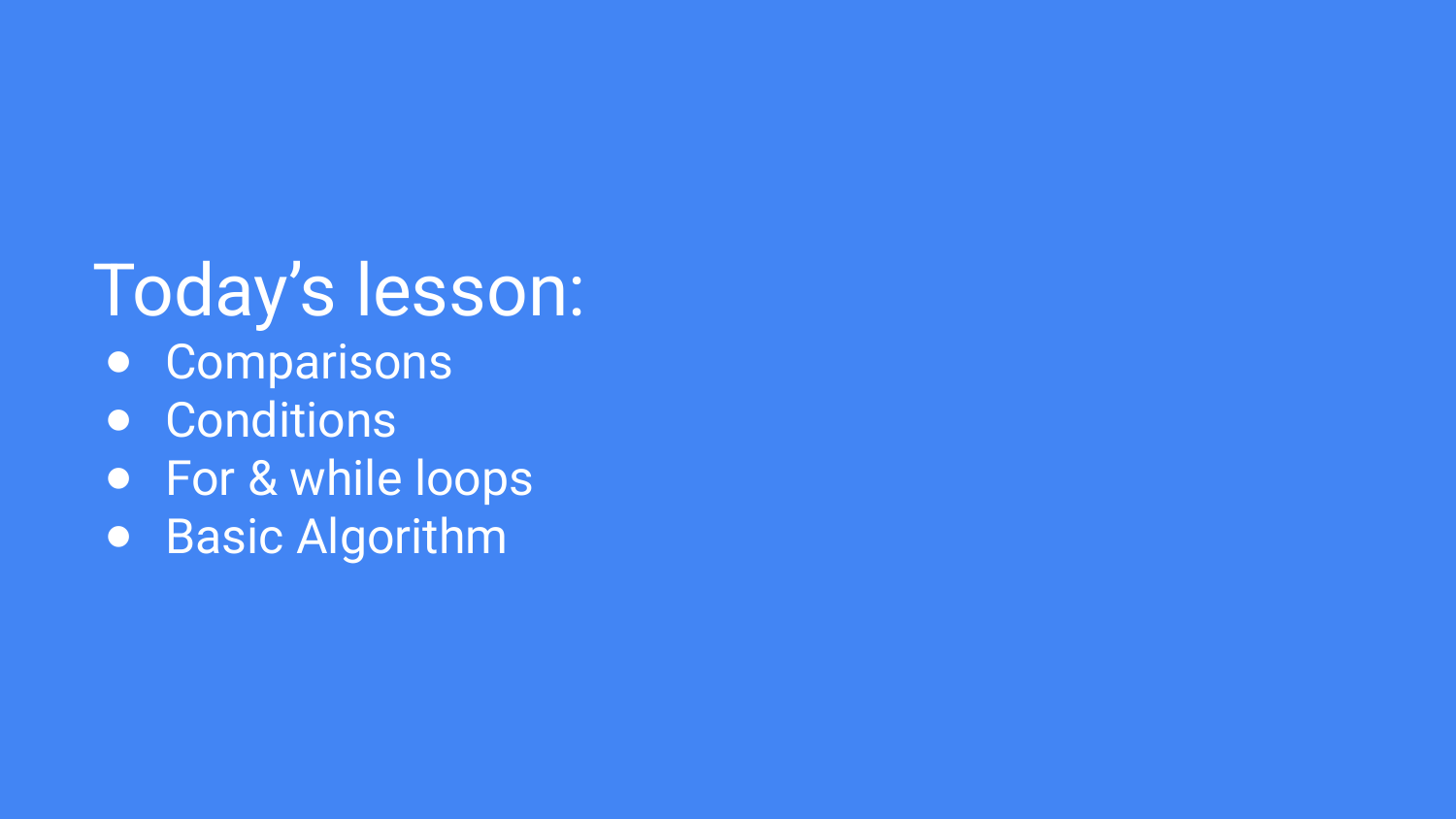

# Today’s lesson:
Comparisons
Conditions
For & while loops
Basic Algorithm